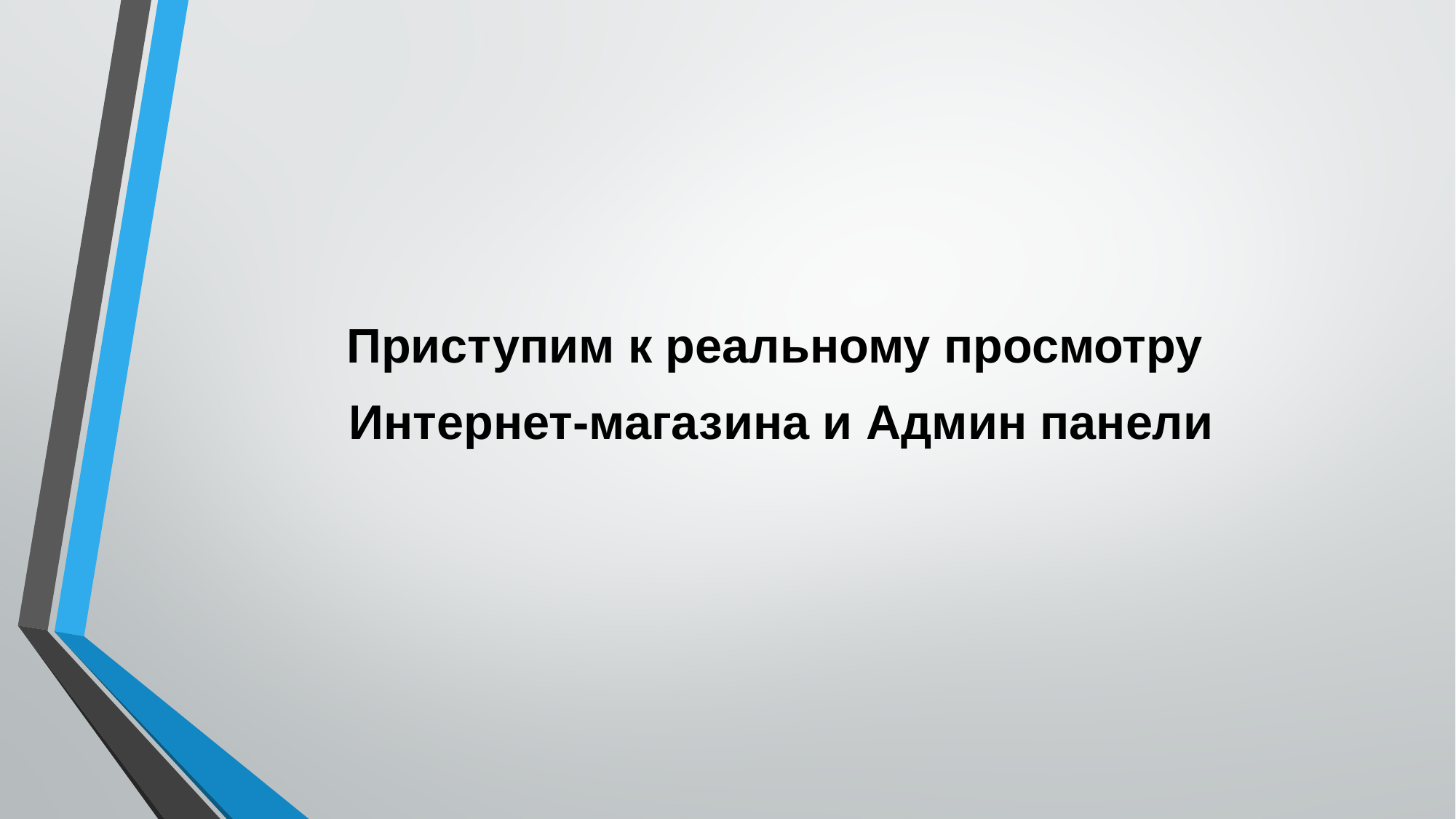

# Приступим к реальному просмотру Интернет-магазина и Админ панели